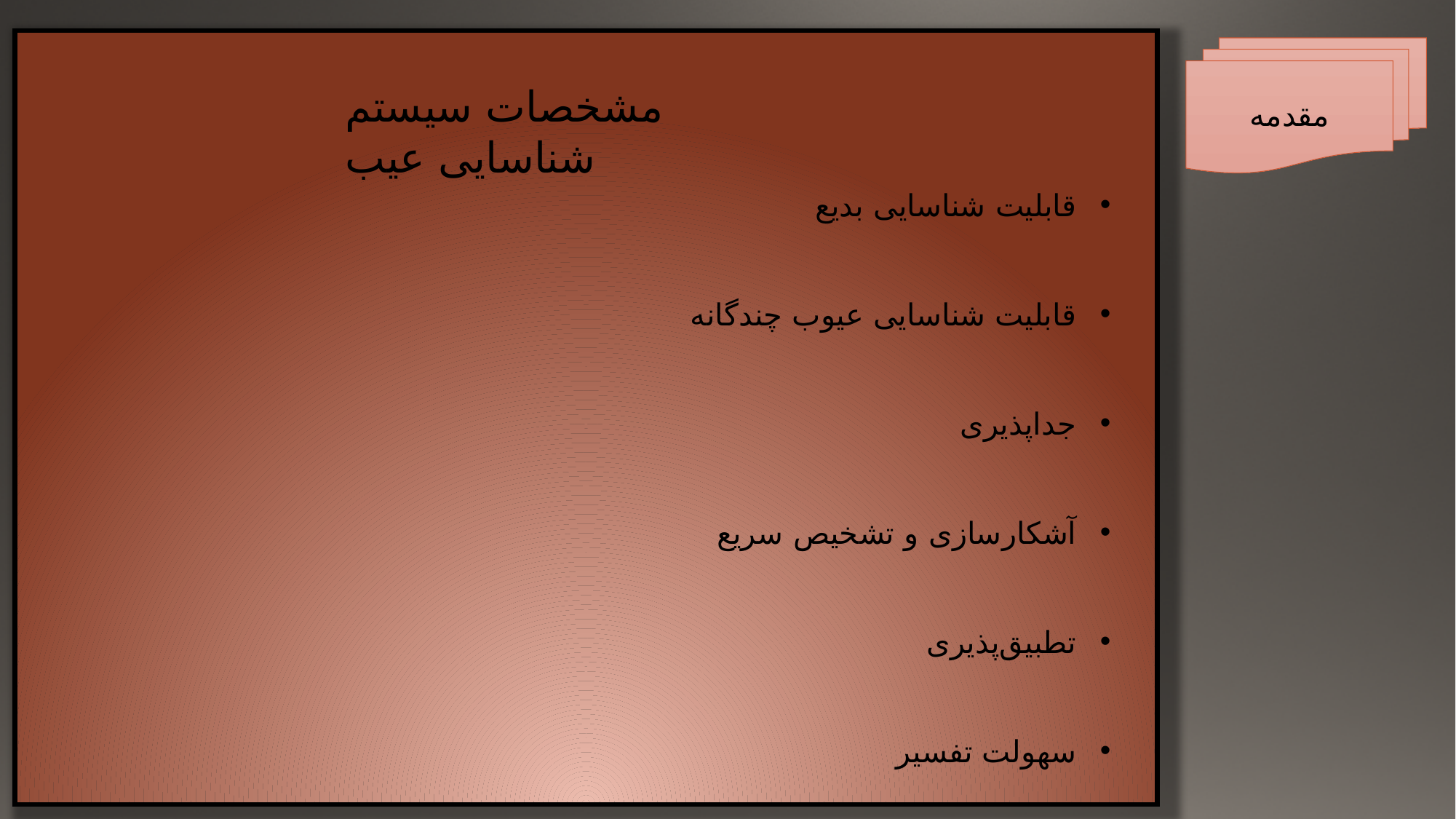

مقدمه
مشخصات سیستم شناسایی عیب
قابلیت شناسایی بدیع

قابلیت شناسایی عیوب چند‌گانه

جدا‌پذیری

آشکار‌سازی و تشخیص سریع

تطبیق‌پذیری

سهولت تفسیر